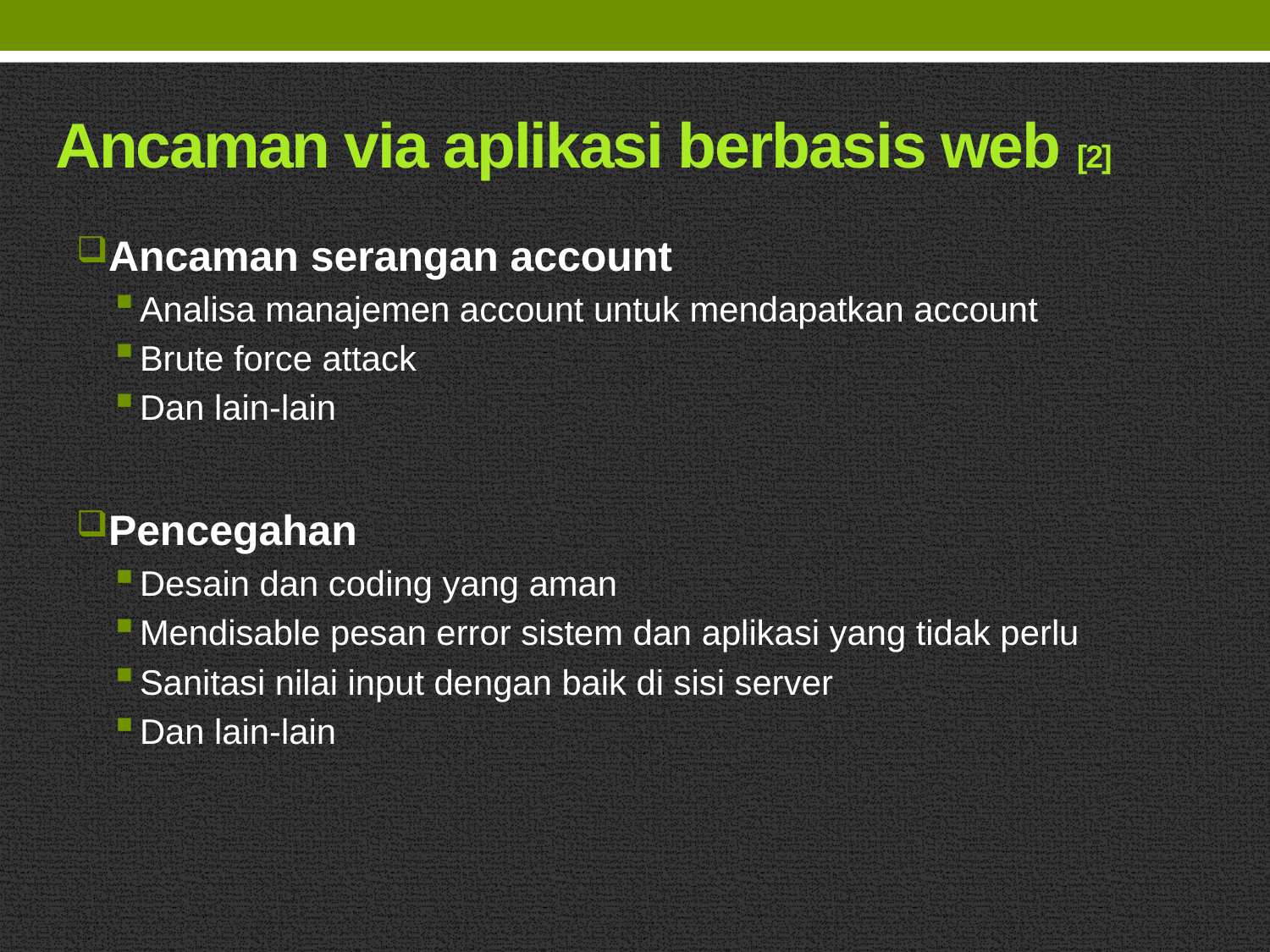

# Ancaman via aplikasi berbasis web [2]
Ancaman serangan account
Analisa manajemen account untuk mendapatkan account
Brute force attack
Dan lain-lain

Pencegahan
Desain dan coding yang aman
Mendisable pesan error sistem dan aplikasi yang tidak perlu
Sanitasi nilai input dengan baik di sisi server
Dan lain-lain